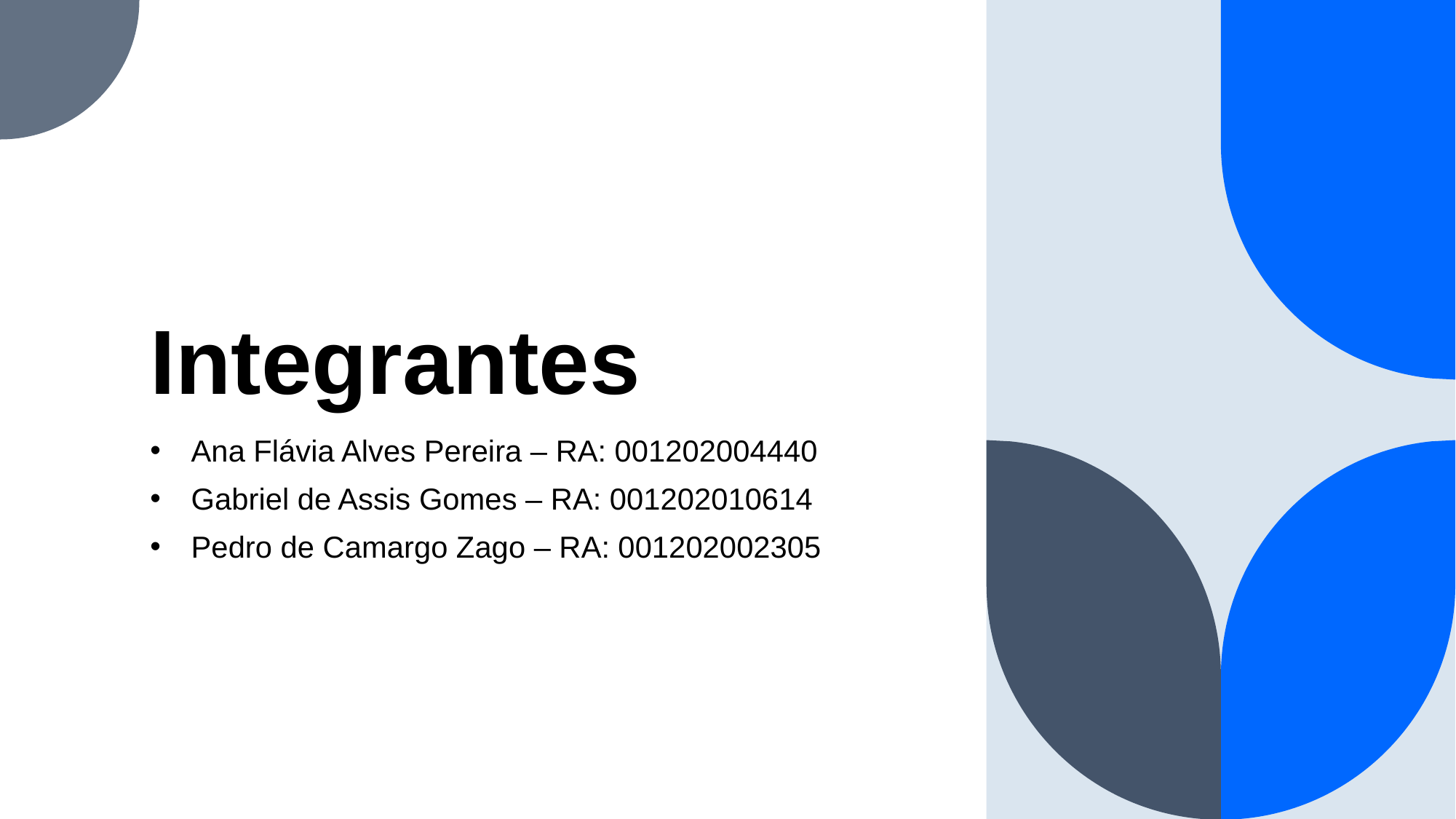

# Integrantes
Ana Flávia Alves Pereira – RA: 001202004440
Gabriel de Assis Gomes – RA: 001202010614
Pedro de Camargo Zago – RA: 001202002305